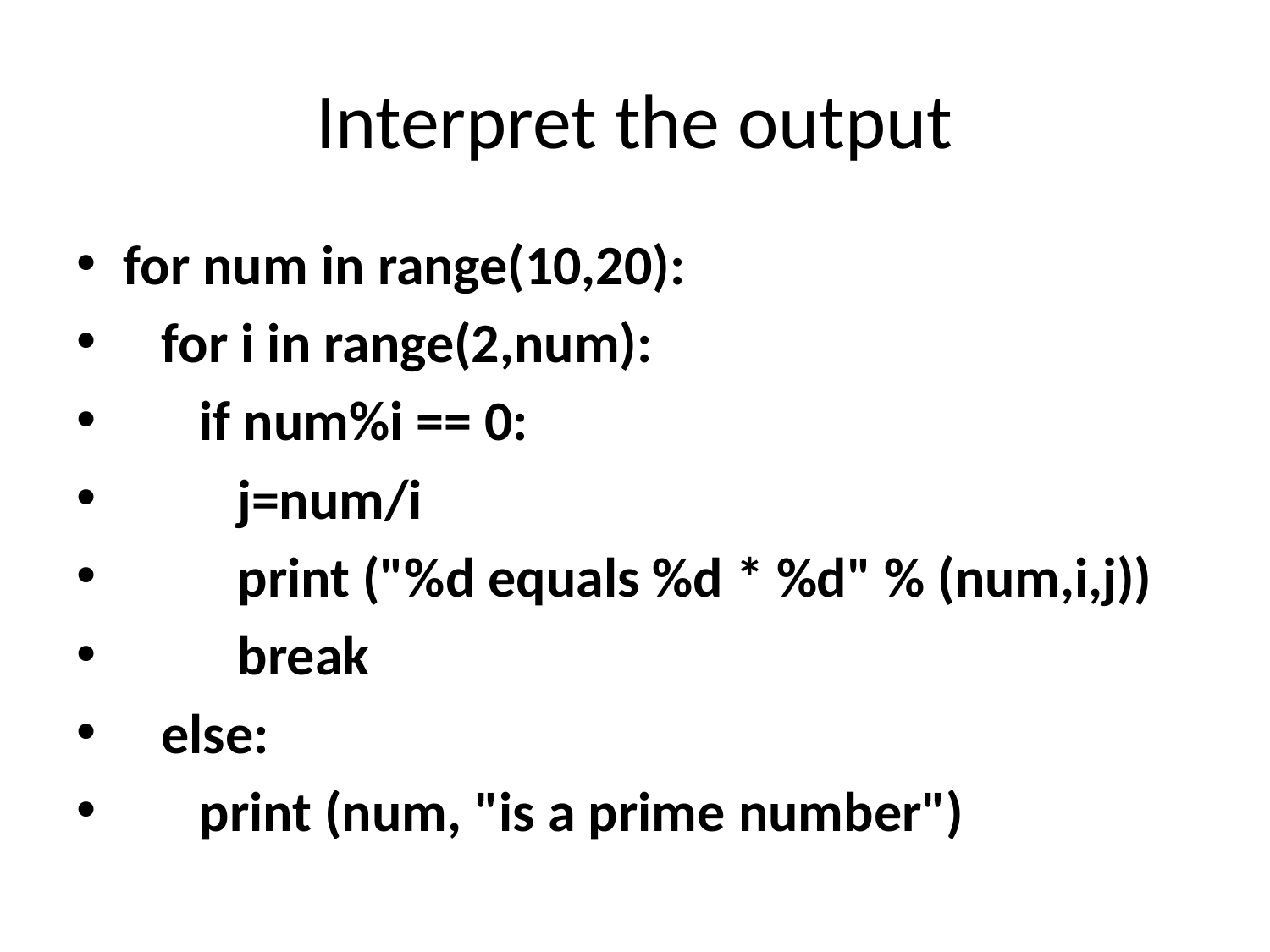

# Interpret the output
for num in range(10,20):
   for i in range(2,num):
      if num%i == 0:
         j=num/i
         print ("%d equals %d * %d" % (num,i,j))
         break
   else:
      print (num, "is a prime number")